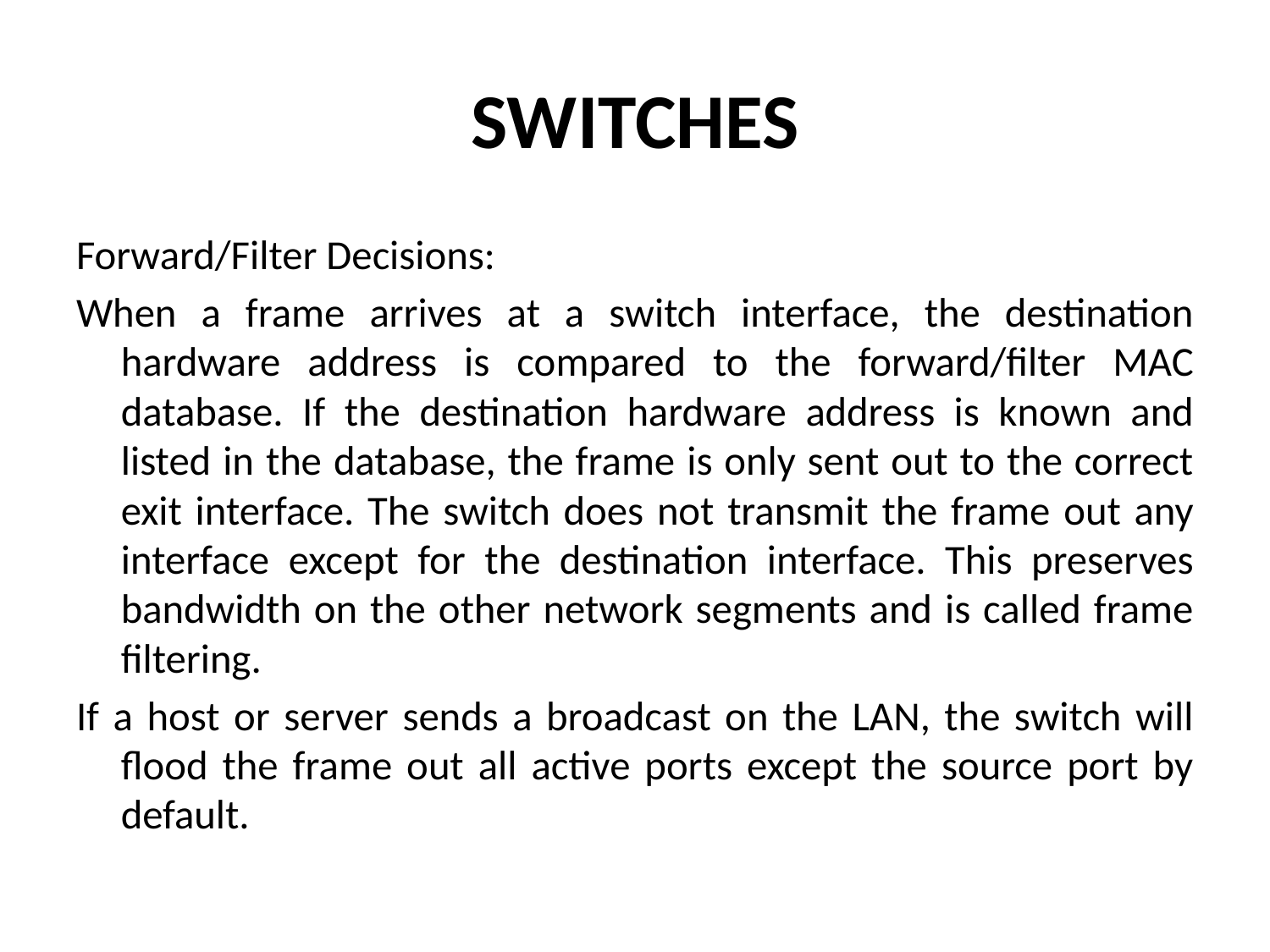

# SWITCHES
Forward/Filter Decisions:
When a frame arrives at a switch interface, the destination hardware address is compared to the forward/filter MAC database. If the destination hardware address is known and listed in the database, the frame is only sent out to the correct exit interface. The switch does not transmit the frame out any interface except for the destination interface. This preserves bandwidth on the other network segments and is called frame filtering.
If a host or server sends a broadcast on the LAN, the switch will flood the frame out all active ports except the source port by default.